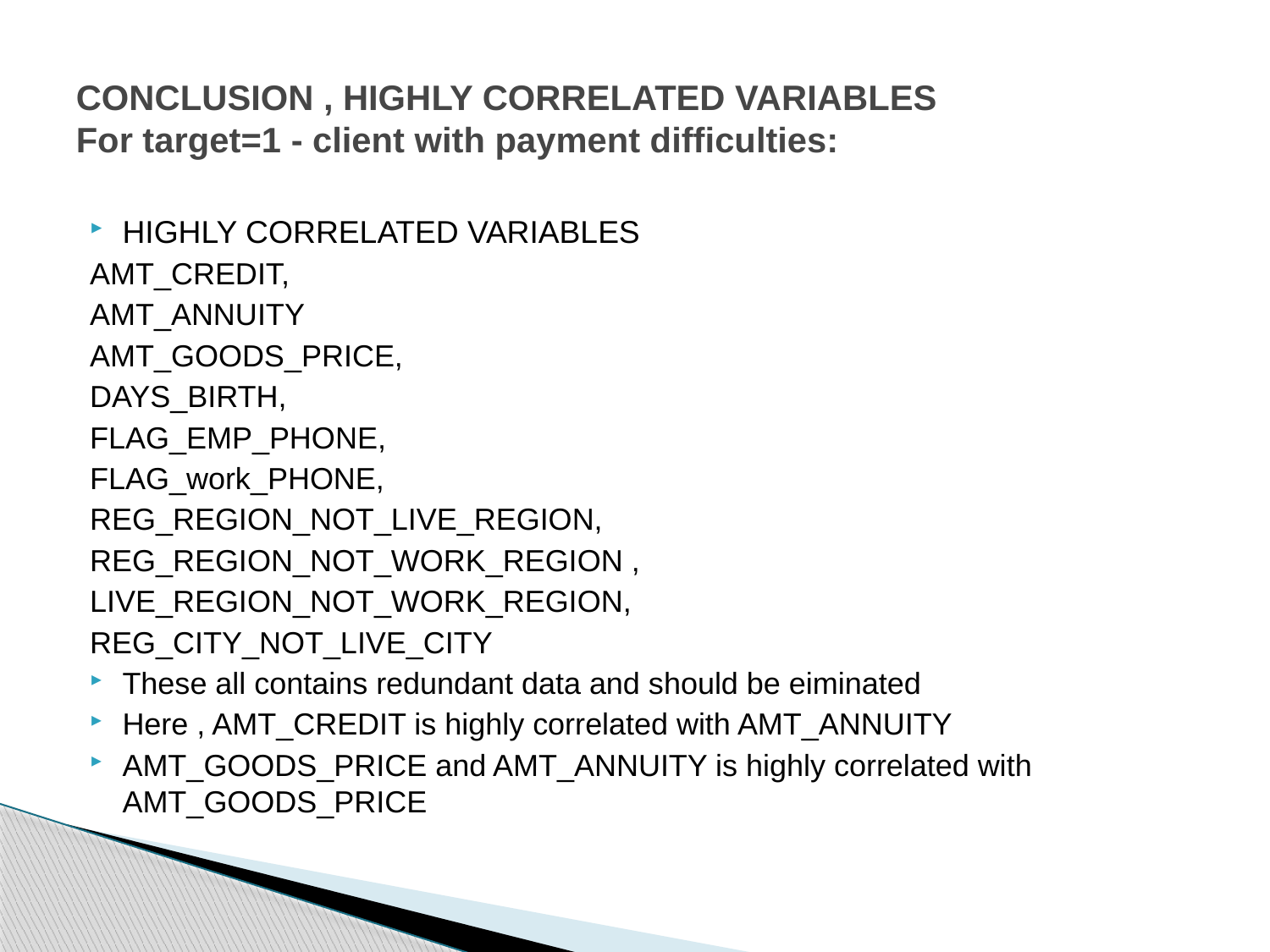

# CONCLUSION , HIGHLY CORRELATED VARIABLES For target=1 - client with payment difficulties:
HIGHLY CORRELATED VARIABLES
AMT_CREDIT,
AMT_ANNUITY
AMT_GOODS_PRICE,
DAYS_BIRTH,
FLAG_EMP_PHONE,
FLAG_work_PHONE,
REG_REGION_NOT_LIVE_REGION,
REG_REGION_NOT_WORK_REGION ,
LIVE_REGION_NOT_WORK_REGION,
REG_CITY_NOT_LIVE_CITY
These all contains redundant data and should be eiminated
Here , AMT_CREDIT is highly correlated with AMT_ANNUITY
AMT_GOODS_PRICE and AMT_ANNUITY is highly correlated with AMT_GOODS_PRICE